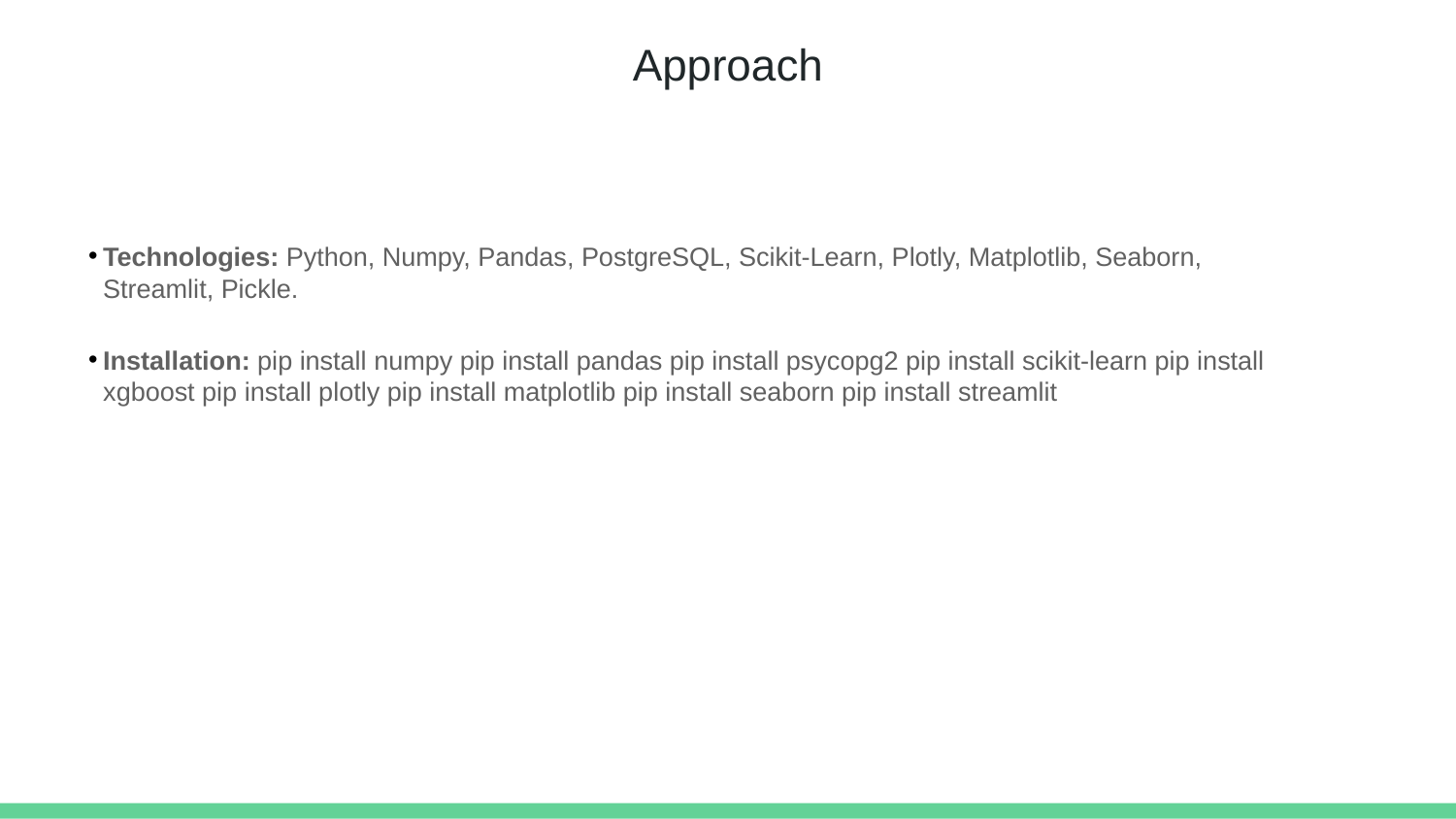

# Approach

Technologies: Python, Numpy, Pandas, PostgreSQL, Scikit-Learn, Plotly, Matplotlib, Seaborn, Streamlit, Pickle.
Installation: pip install numpy pip install pandas pip install psycopg2 pip install scikit-learn pip install xgboost pip install plotly pip install matplotlib pip install seaborn pip install streamlit